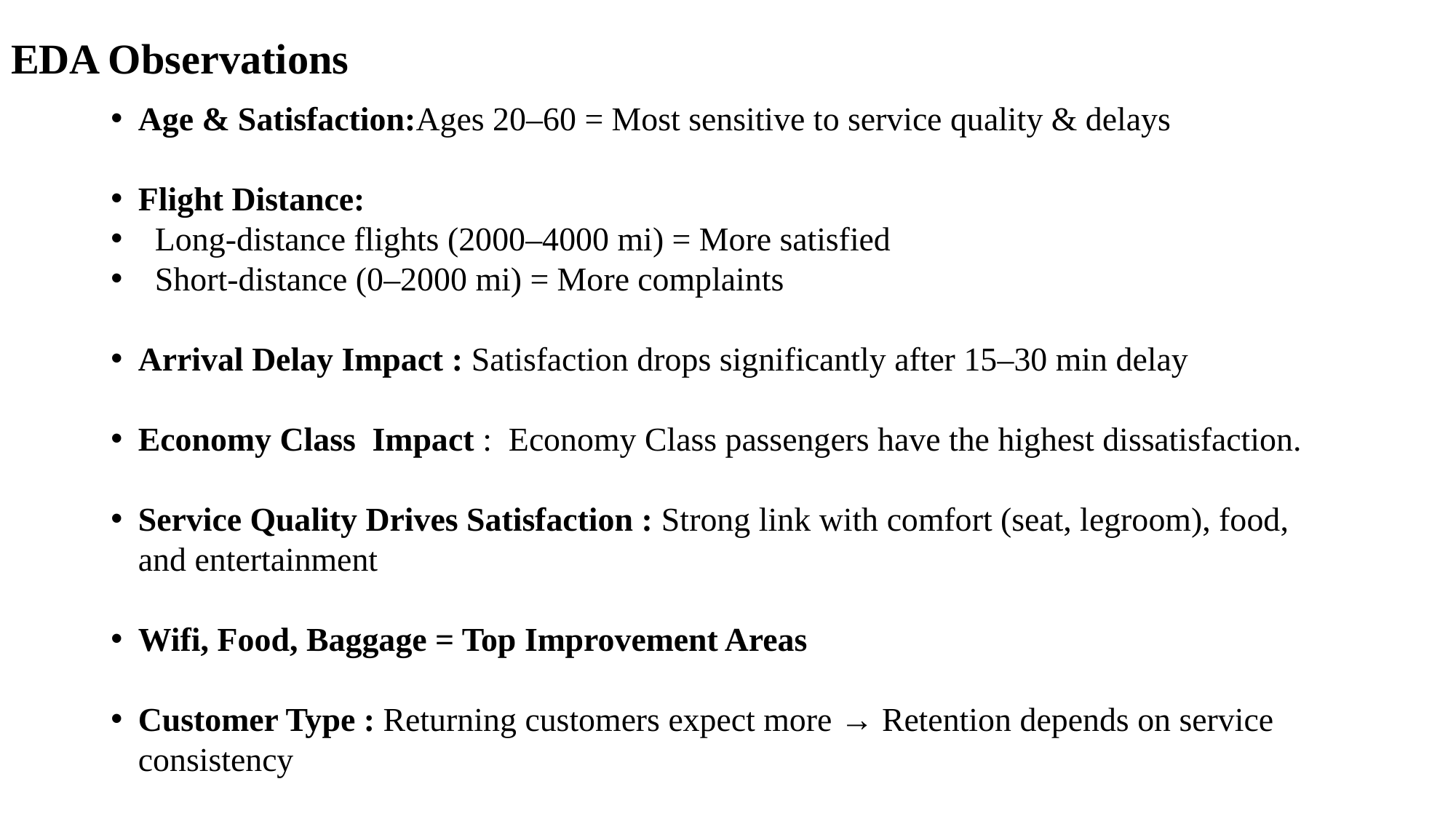

# EDA Observations
Age & Satisfaction:Ages 20–60 = Most sensitive to service quality & delays

Flight Distance:
  Long-distance flights (2000–4000 mi) = More satisfied
  Short-distance (0–2000 mi) = More complaints

Arrival Delay Impact : Satisfaction drops significantly after 15–30 min delay

Economy Class  Impact :  Economy Class passengers have the highest dissatisfaction.

Service Quality Drives Satisfaction : Strong link with comfort (seat, legroom), food, and entertainment

Wifi, Food, Baggage = Top Improvement Areas

Customer Type : Returning customers expect more → Retention depends on service consistency